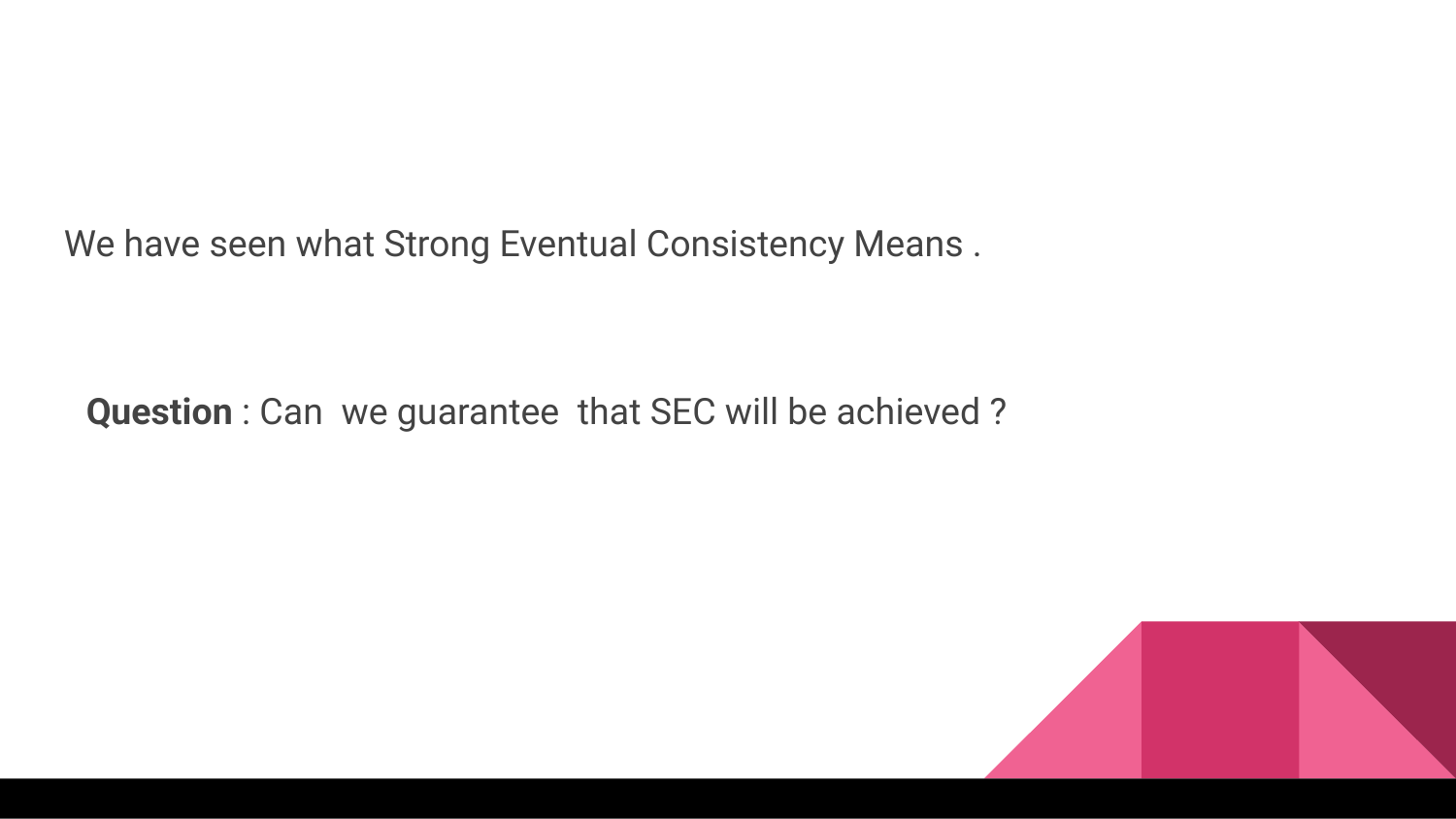

We have seen what Strong Eventual Consistency Means .

Question : Can  we guarantee  that SEC will be achieved ?